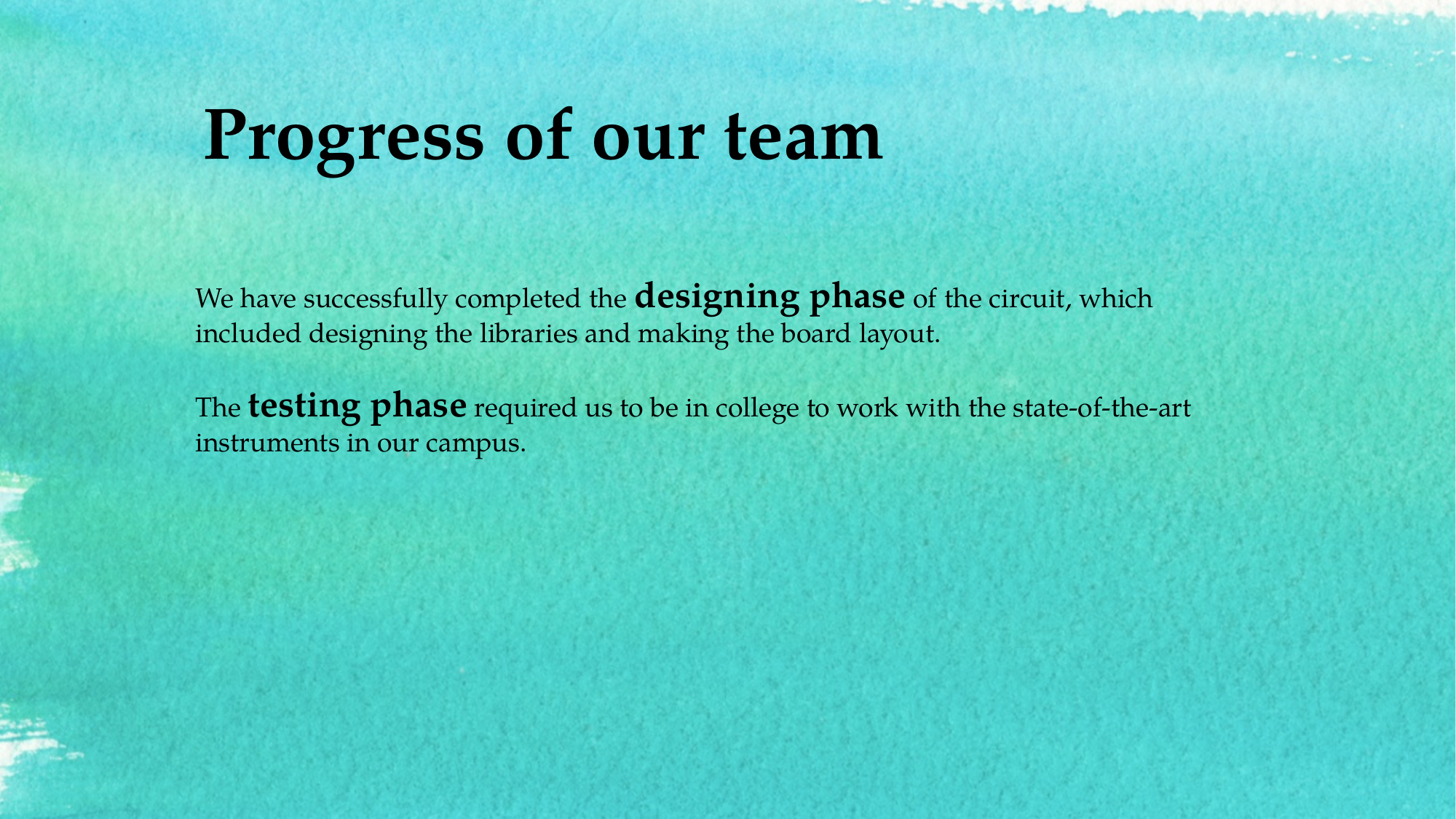

Progress of our team
We have successfully completed the designing phase of the circuit, which included designing the libraries and making the board layout.

The testing phase required us to be in college to work with the state-of-the-art instruments in our campus.